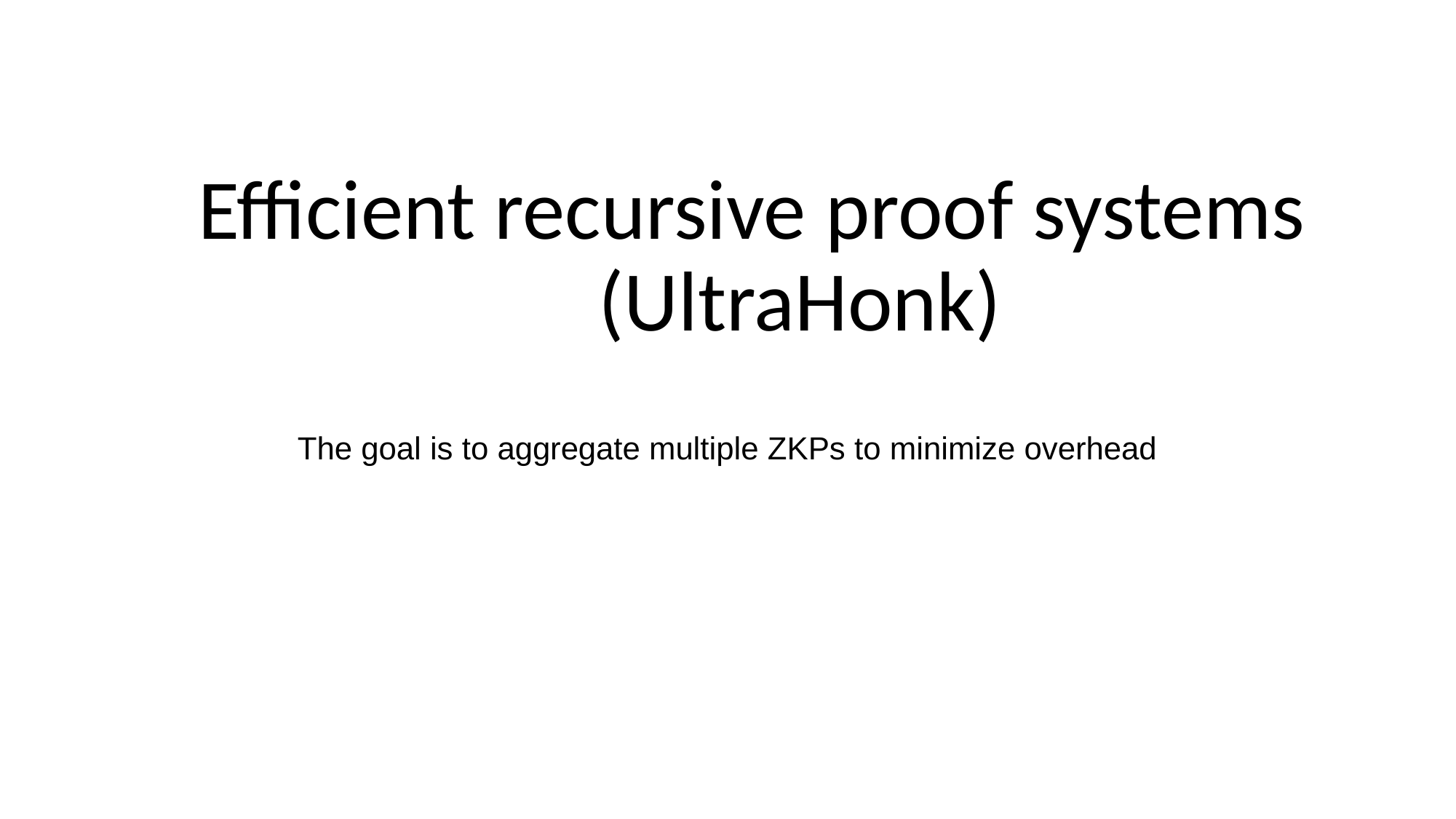

Efficient recursive proof systems      (UltraHonk)

The goal is to aggregate multiple ZKPs to minimize overhead